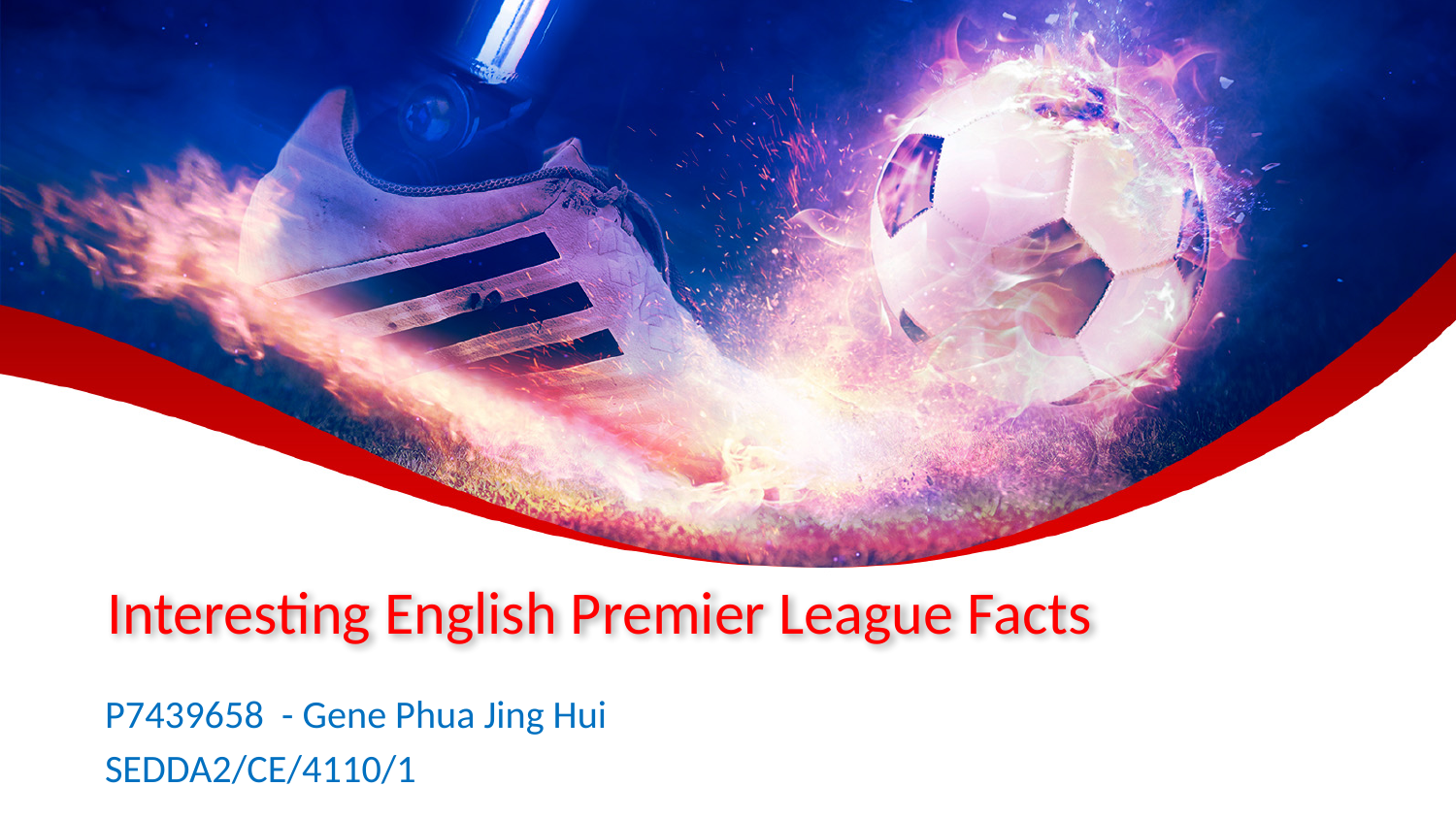

# Interesting English Premier League Facts
P7439658  - Gene Phua Jing Hui
SEDDA2/CE/4110/1